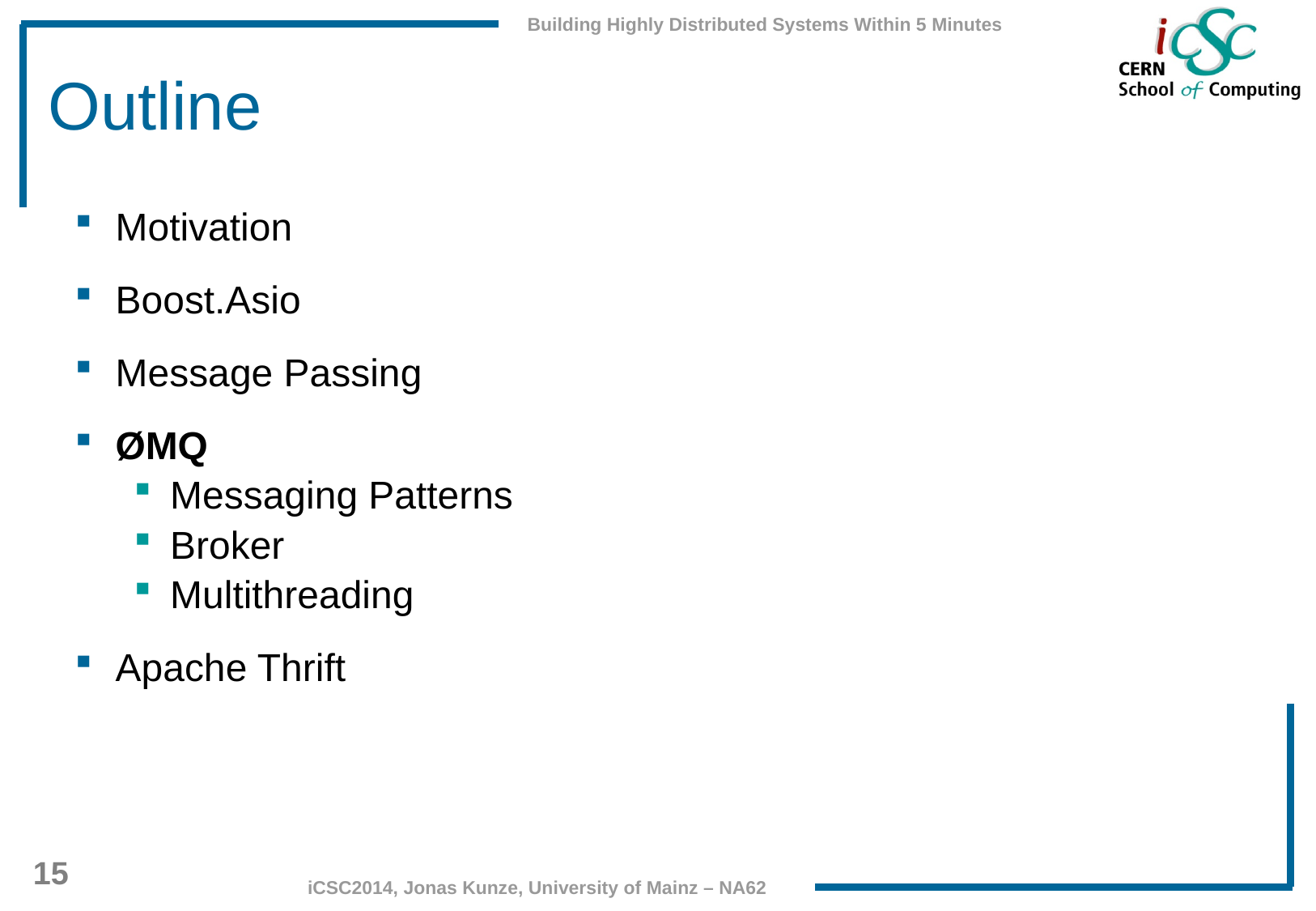

# Outline
Motivation
Boost.Asio
Message Passing
ØMQ
Messaging Patterns
Broker
Multithreading
Apache Thrift